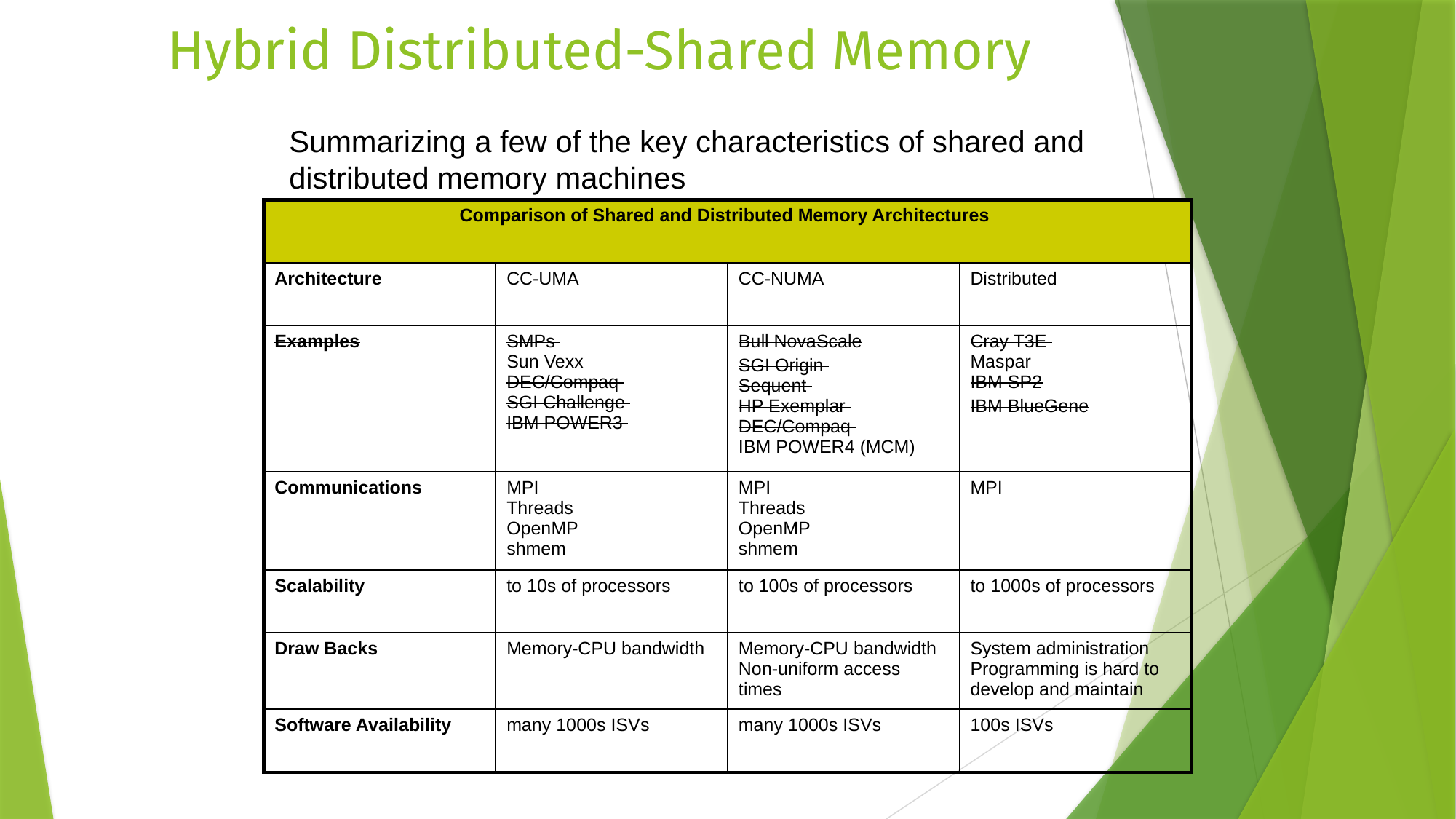

# Hybrid Distributed-Shared Memory
Summarizing a few of the key characteristics of shared and distributed memory machines
| Comparison of Shared and Distributed Memory Architectures |  |  |  |
| --- | --- | --- | --- |
| Architecture | CC-UMA | CC-NUMA | Distributed |
| Examples | SMPs Sun Vexx DEC/Compaq SGI Challenge IBM POWER3 | Bull NovaScale SGI Origin Sequent HP Exemplar DEC/Compaq IBM POWER4 (MCM) | Cray T3E Maspar IBM SP2 IBM BlueGene |
| Communications | MPI Threads OpenMP shmem | MPI Threads OpenMP shmem | MPI |
| Scalability | to 10s of processors | to 100s of processors | to 1000s of processors |
| Draw Backs | Memory-CPU bandwidth | Memory-CPU bandwidth Non-uniform access times | System administration Programming is hard to develop and maintain |
| Software Availability | many 1000s ISVs | many 1000s ISVs | 100s ISVs |